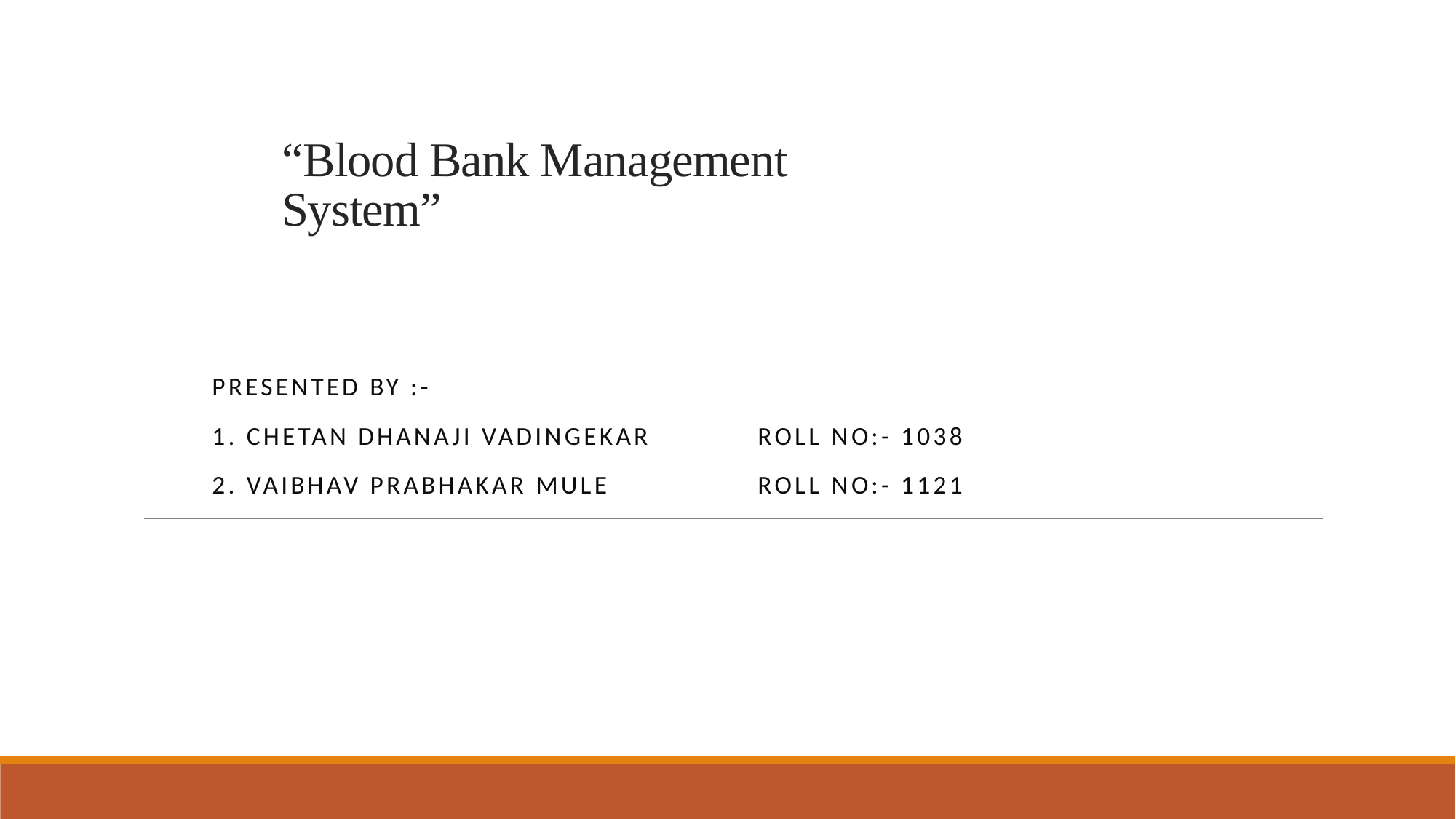

# “Blood Bank Management System”
Presented by :-
1. Chetan dhanaji vadingekar  	Roll No:- 1038
2. Vaibhav Prabhakar mule		Roll No:- 1121